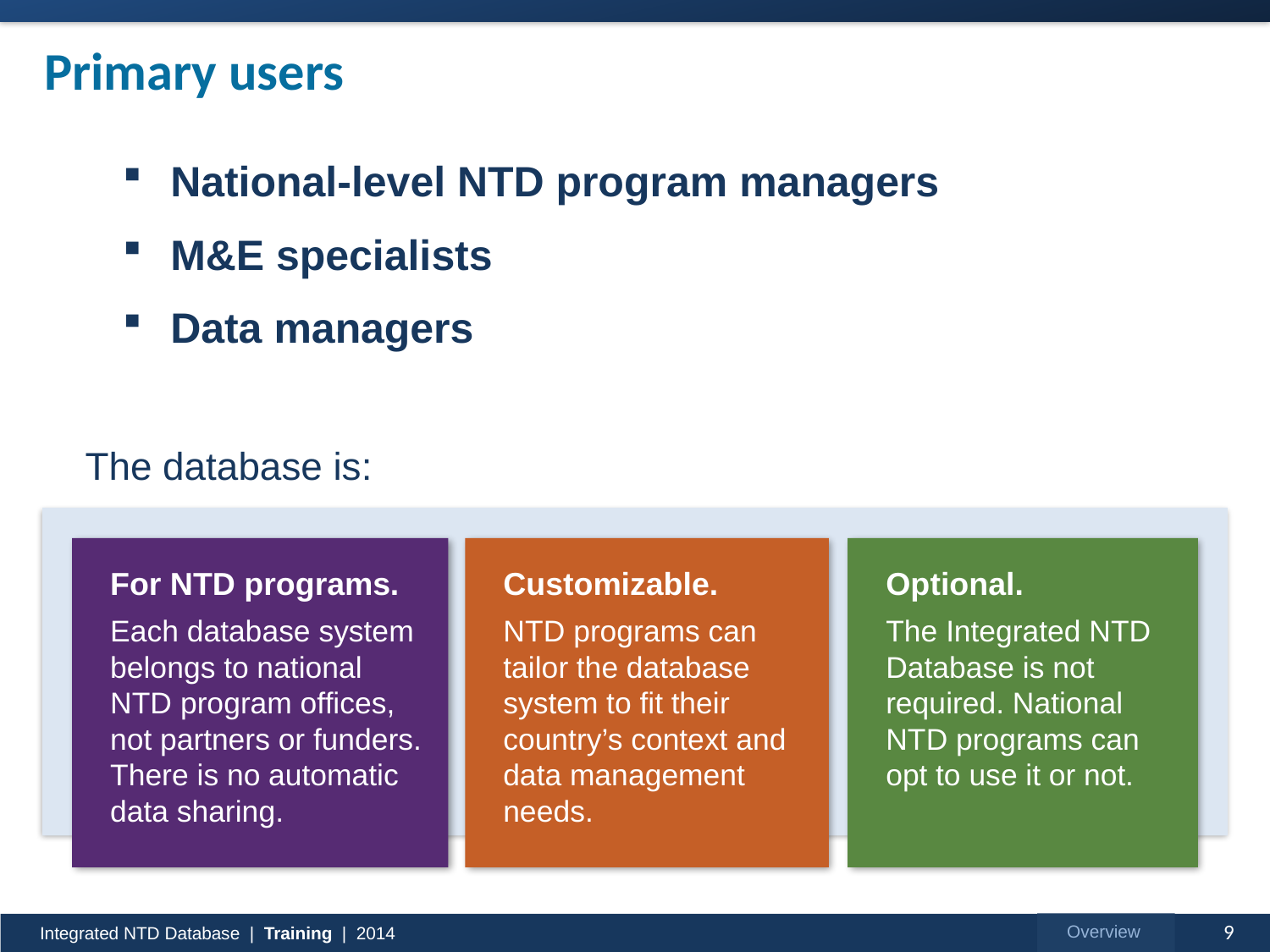

# Primary users
National-level NTD program managers
M&E specialists
Data managers
The database is:

Customizable.
NTD programs can tailor the database system to fit their country’s context and data management needs.
Optional.
The Integrated NTD Database is not required. National NTD programs can opt to use it or not.
For NTD programs.
Each database system belongs to national NTD program offices, not partners or funders. There is no automatic data sharing.